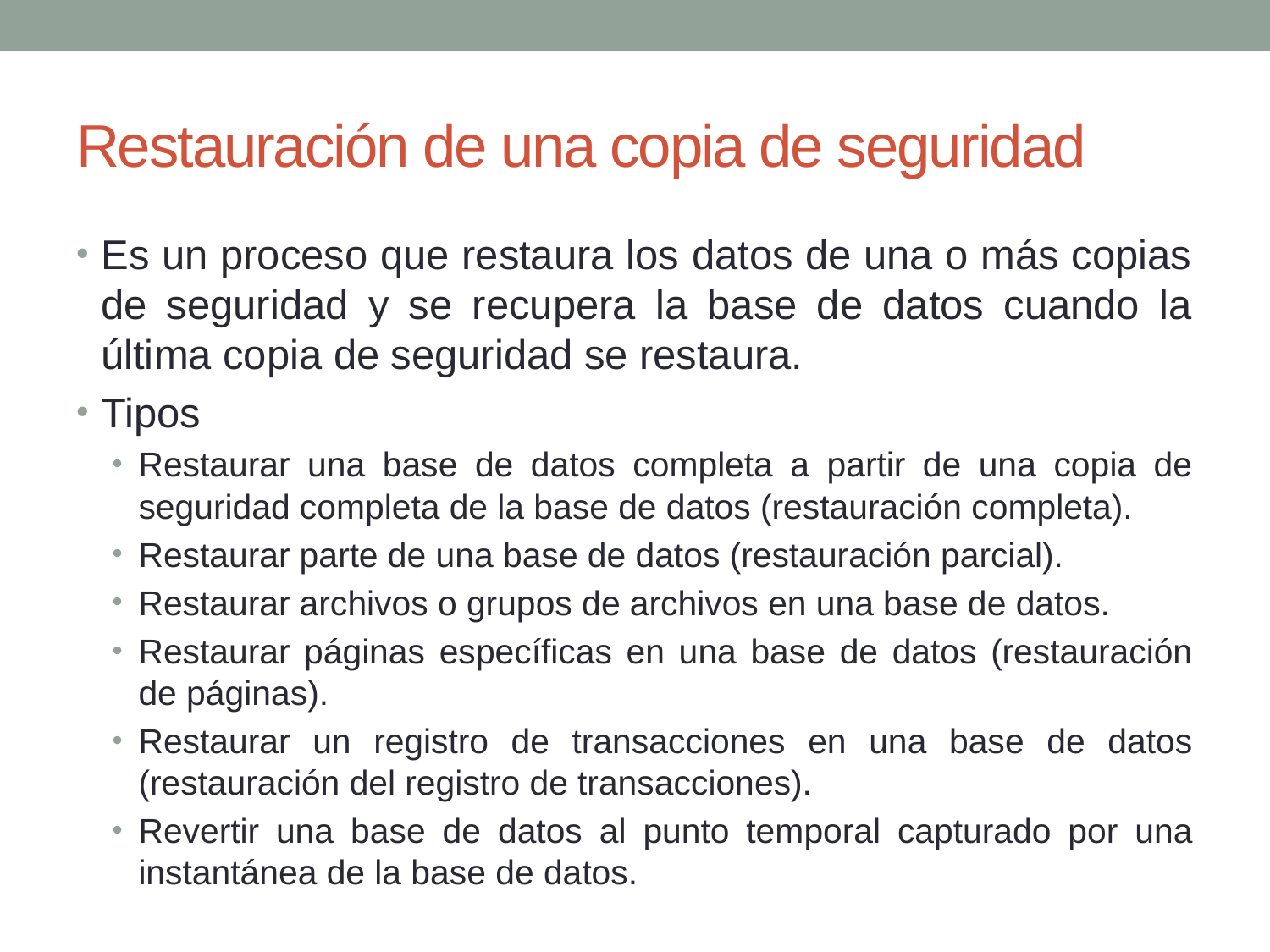

# Restauración de una copia de seguridad
Es un proceso que restaura los datos de una o más copias de seguridad y se recupera la base de datos cuando la última copia de seguridad se restaura.
Tipos
Restaurar una base de datos completa a partir de una copia de seguridad completa de la base de datos (restauración completa).
Restaurar parte de una base de datos (restauración parcial).
Restaurar archivos o grupos de archivos en una base de datos.
Restaurar páginas específicas en una base de datos (restauración de páginas).
Restaurar un registro de transacciones en una base de datos (restauración del registro de transacciones).
Revertir una base de datos al punto temporal capturado por una instantánea de la base de datos.